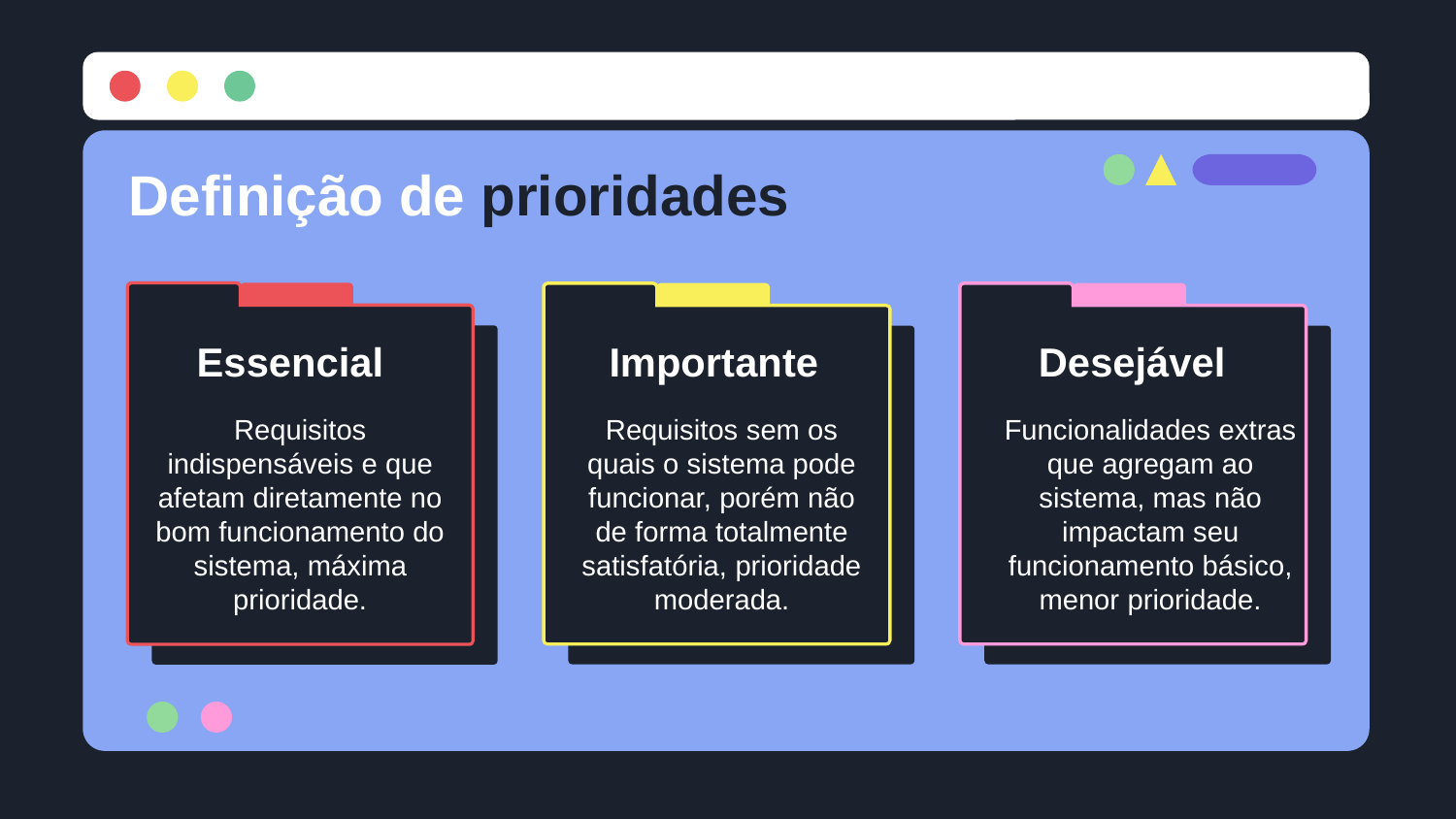

# Definição de prioridades

Importante
Desejável
Essencial
Funcionalidades extras que agregam ao sistema, mas não impactam seu funcionamento básico, menor prioridade.
Requisitos indispensáveis e que afetam diretamente no bom funcionamento do sistema, máxima prioridade.
Requisitos sem os quais o sistema pode funcionar, porém não de forma totalmente satisfatória, prioridade moderada.